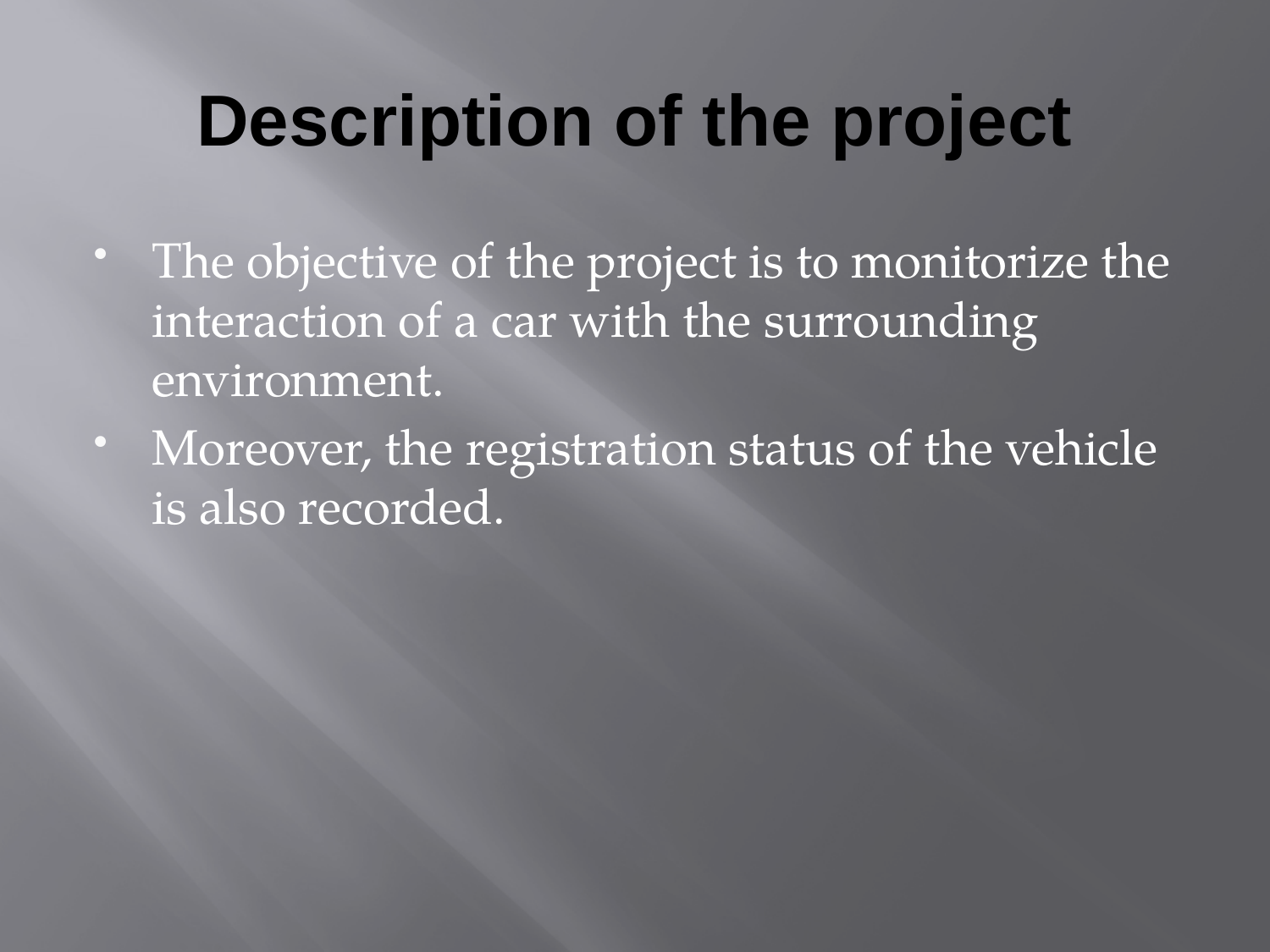

# Description of the project
The objective of the project is to monitorize the interaction of a car with the surrounding environment.
Moreover, the registration status of the vehicle is also recorded.